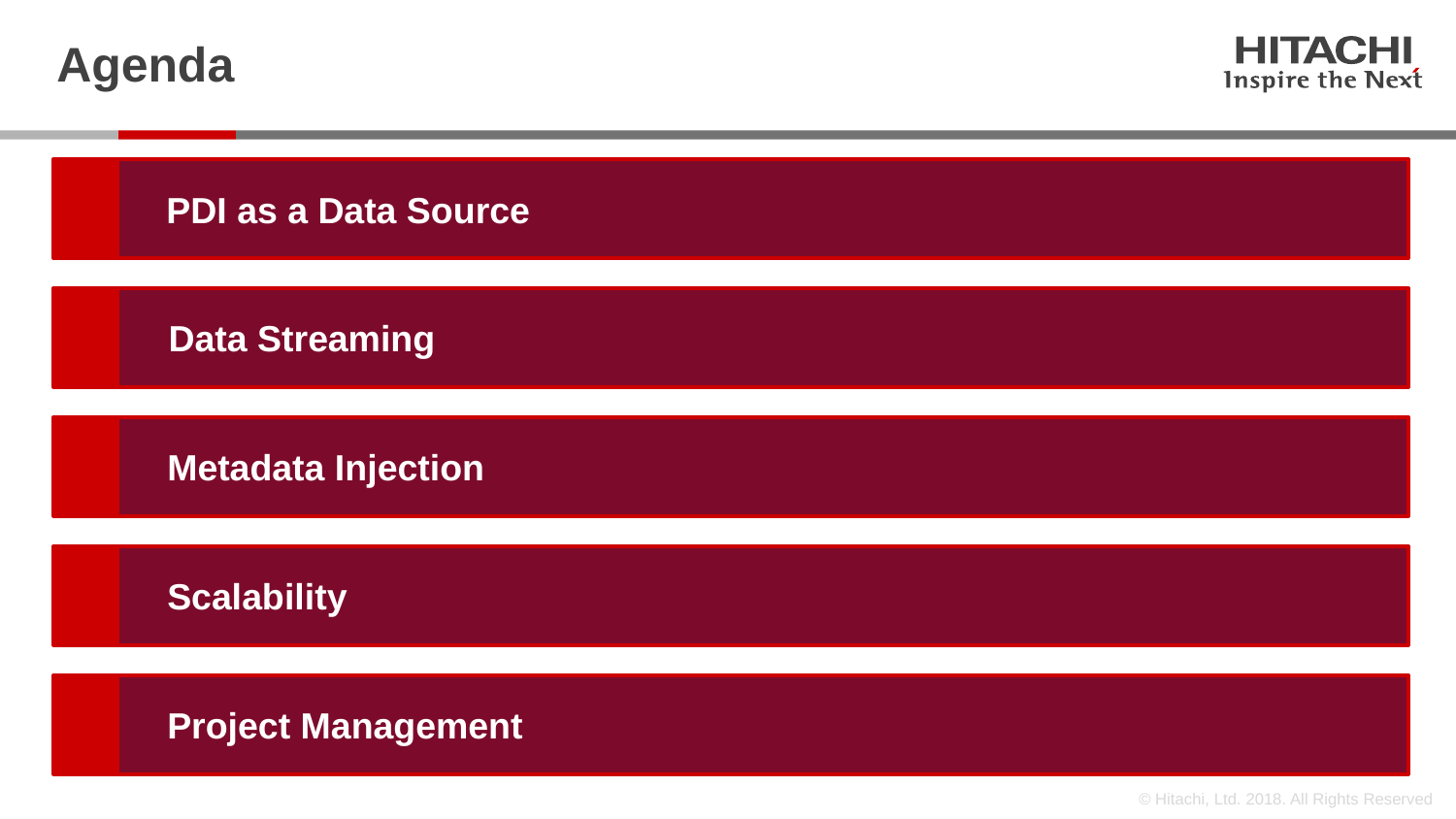

# Agenda

PDI as a Data Source

Data Streaming

Metadata Injection

Scalability

Project Management